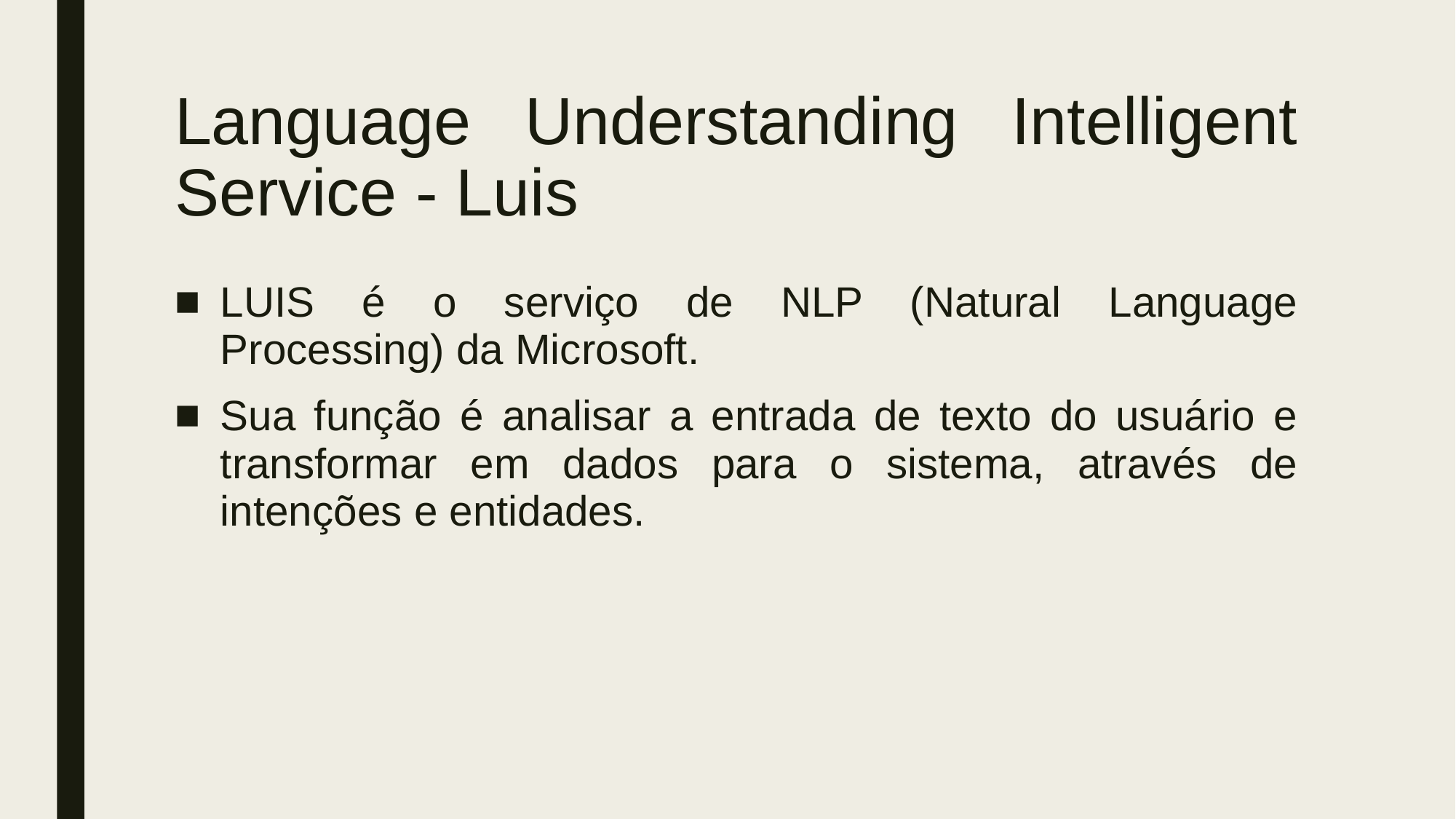

# Language Understanding Intelligent Service - Luis
LUIS é o serviço de NLP (Natural Language Processing) da Microsoft.
Sua função é analisar a entrada de texto do usuário e transformar em dados para o sistema, através de intenções e entidades.